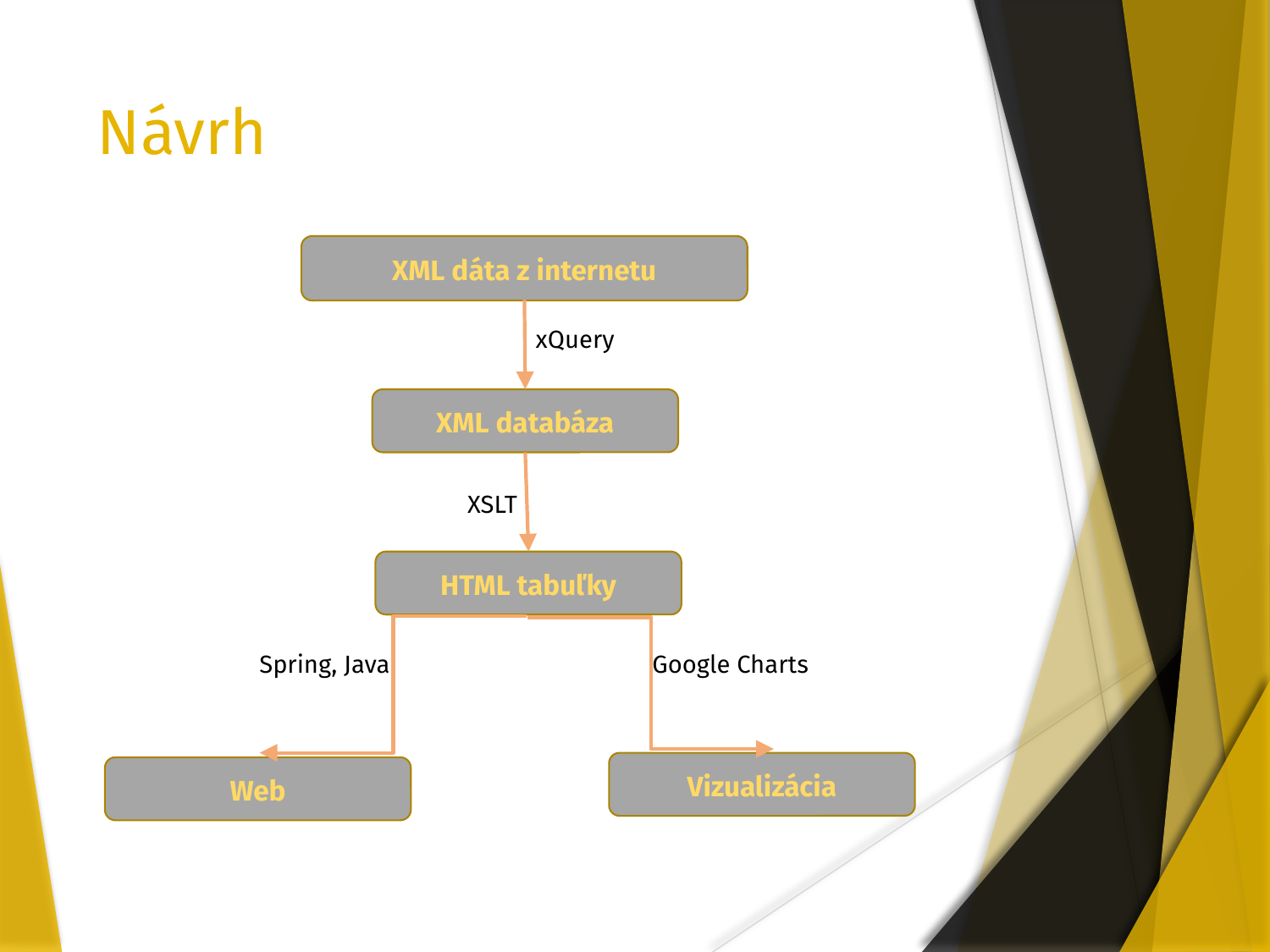

# Návrh
XML dáta z internetu
xQuery
XML databáza
XSLT
HTML tabuľky
Spring, Java
Google Charts
Vizualizácia
Web